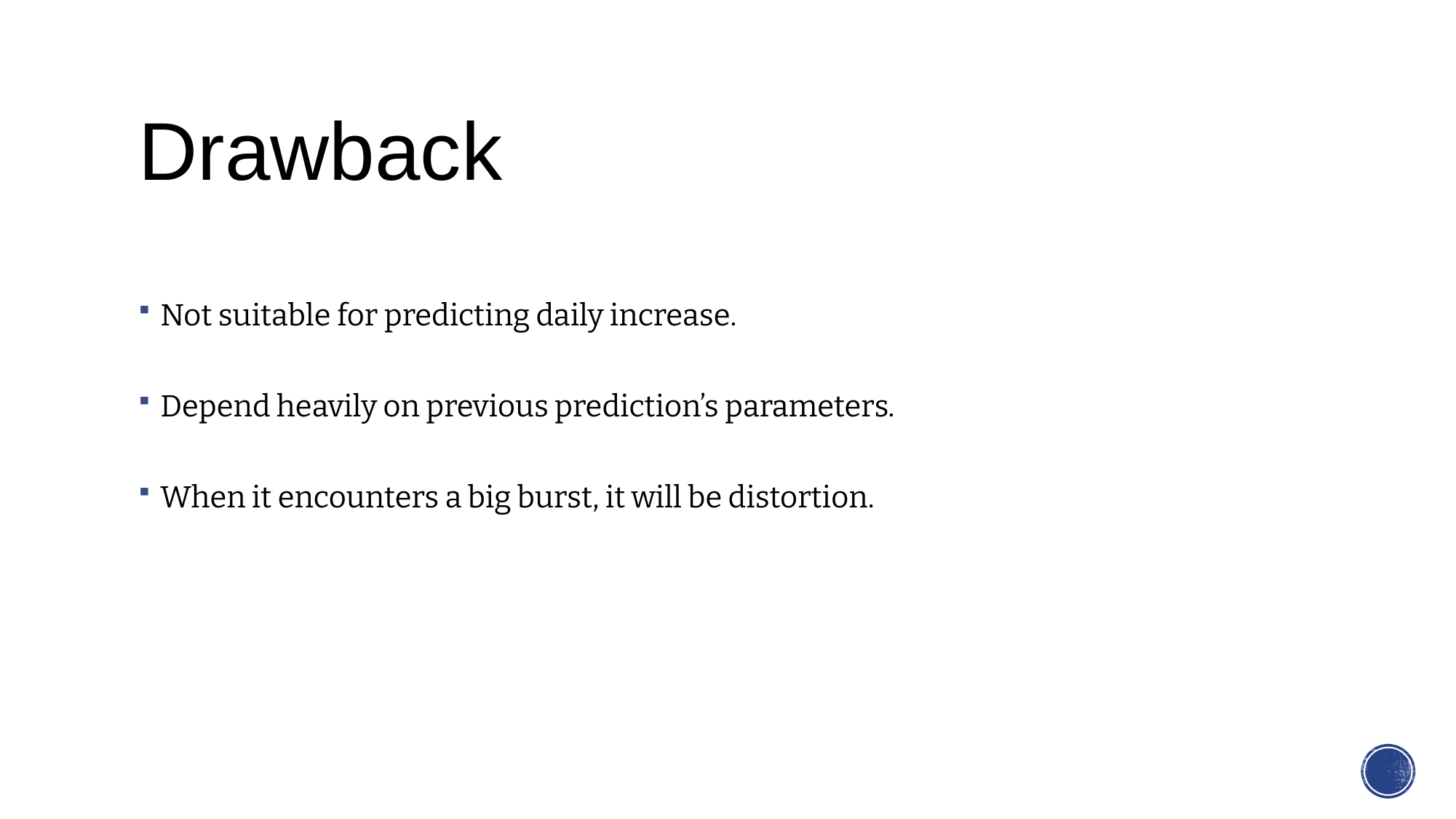

# Drawback
Not suitable for predicting daily increase.
Depend heavily on previous prediction’s parameters.
When it encounters a big burst, it will be distortion.